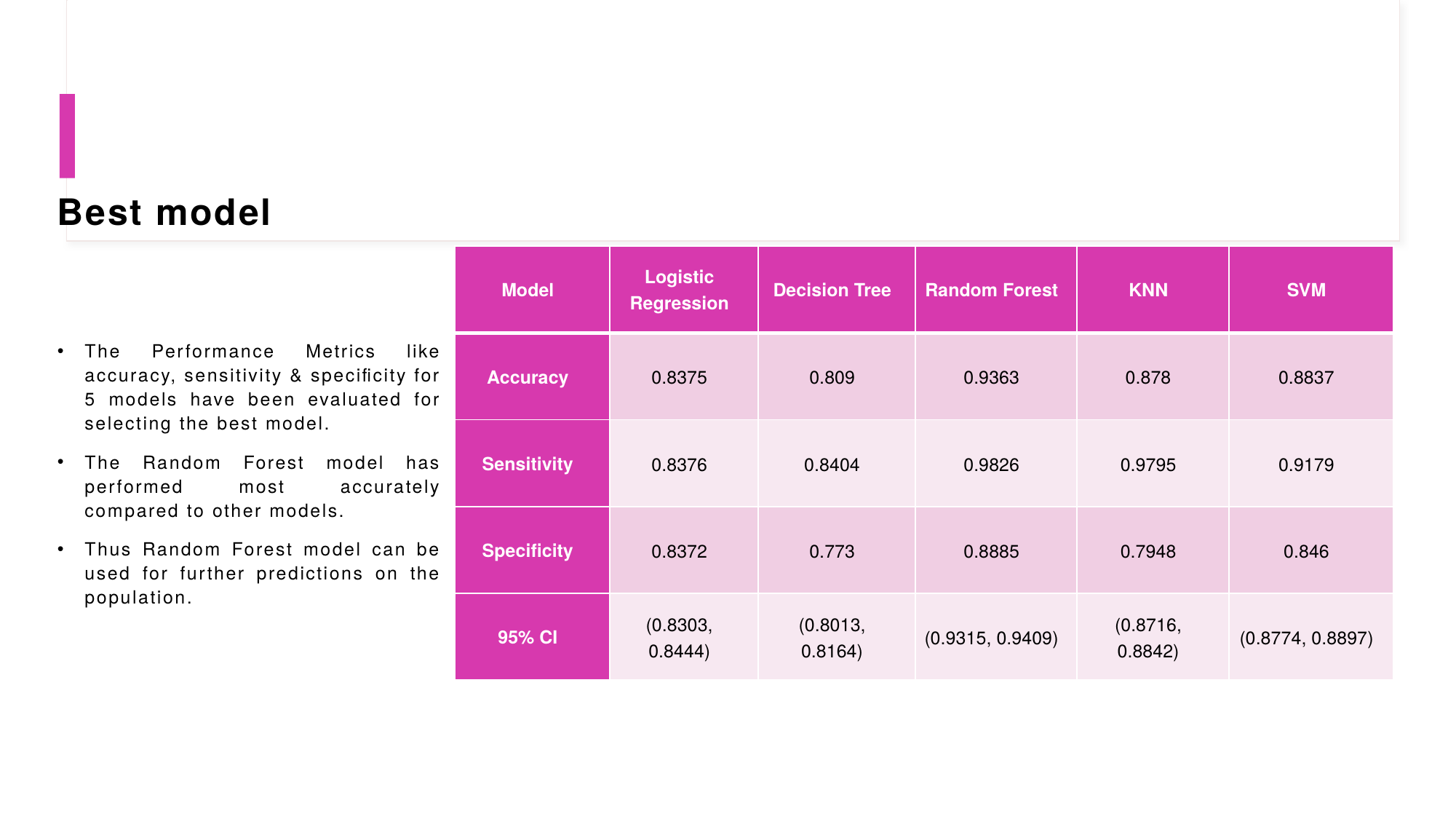

# Best model
| Model | Logistic Regression | Decision Tree | Random Forest | KNN | SVM |
| --- | --- | --- | --- | --- | --- |
| Accuracy | 0.8375 | 0.809 | 0.9363 | 0.878 | 0.8837 |
| Sensitivity | 0.8376 | 0.8404 | 0.9826 | 0.9795 | 0.9179 |
| Specificity | 0.8372 | 0.773 | 0.8885 | 0.7948 | 0.846 |
| 95% CI | (0.8303, 0.8444) | (0.8013, 0.8164) | (0.9315, 0.9409) | (0.8716, 0.8842) | (0.8774, 0.8897) |
The Performance Metrics like accuracy, sensitivity & specificity for 5 models have been evaluated for selecting the best model.
The Random Forest model has performed most accurately compared to other models.
Thus Random Forest model can be used for further predictions on the population.